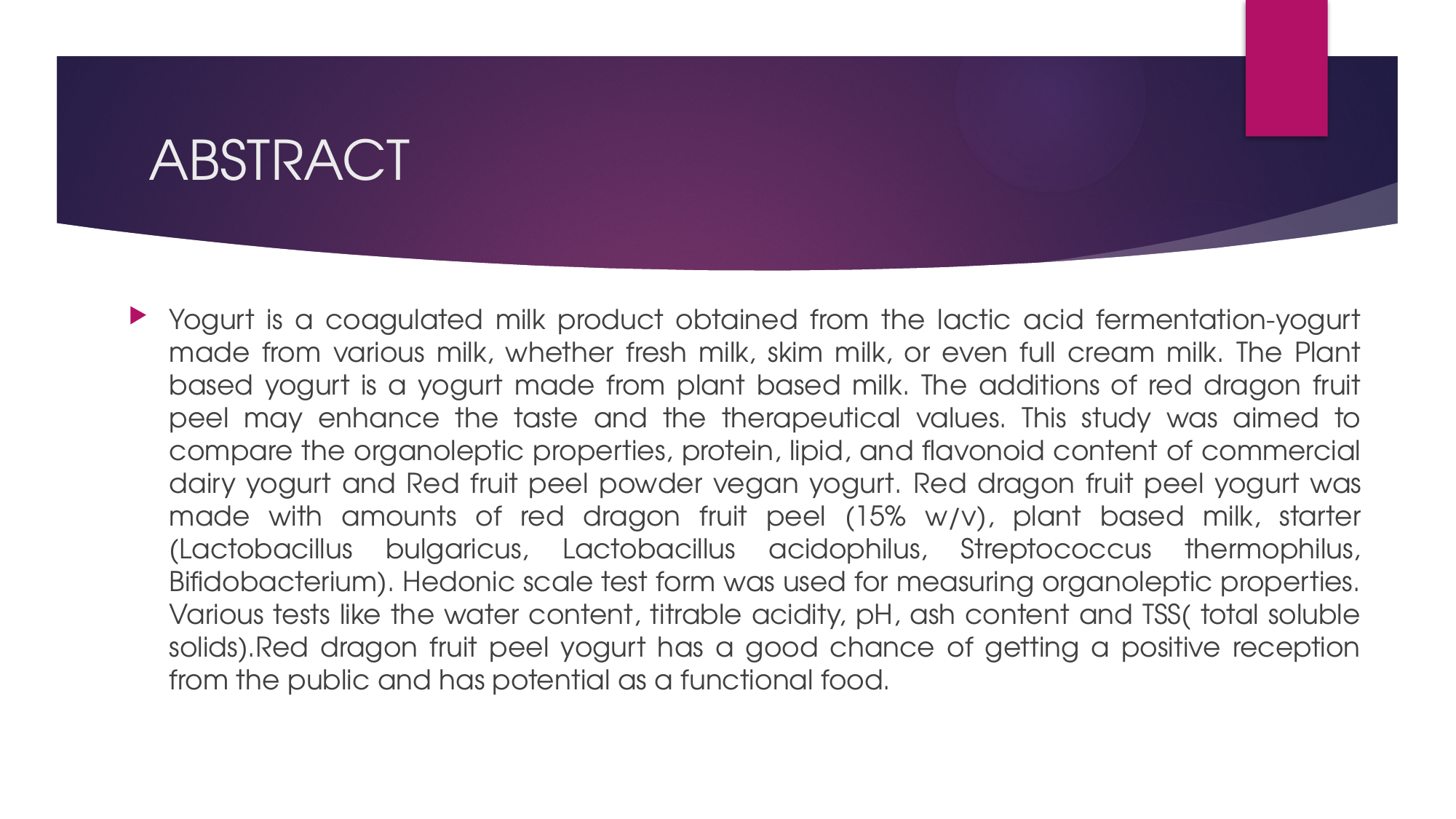

# ABSTRACT
Yogurt is a coagulated milk product obtained from the lactic acid fermentation-yogurt made from various milk, whether fresh milk, skim milk, or even full cream milk. The Plant based yogurt is a yogurt made from plant based milk. The additions of red dragon fruit peel may enhance the taste and the therapeutical values. This study was aimed to compare the organoleptic properties, protein, lipid, and flavonoid content of commercial dairy yogurt and Red fruit peel powder vegan yogurt. Red dragon fruit peel yogurt was made with amounts of red dragon fruit peel (15% w/v), plant based milk, starter (Lactobacillus bulgaricus, Lactobacillus acidophilus, Streptococcus thermophilus, Bifidobacterium). Hedonic scale test form was used for measuring organoleptic properties. Various tests like the water content, titrable acidity, pH, ash content and TSS( total soluble solids).Red dragon fruit peel yogurt has a good chance of getting a positive reception from the public and has potential as a functional food.